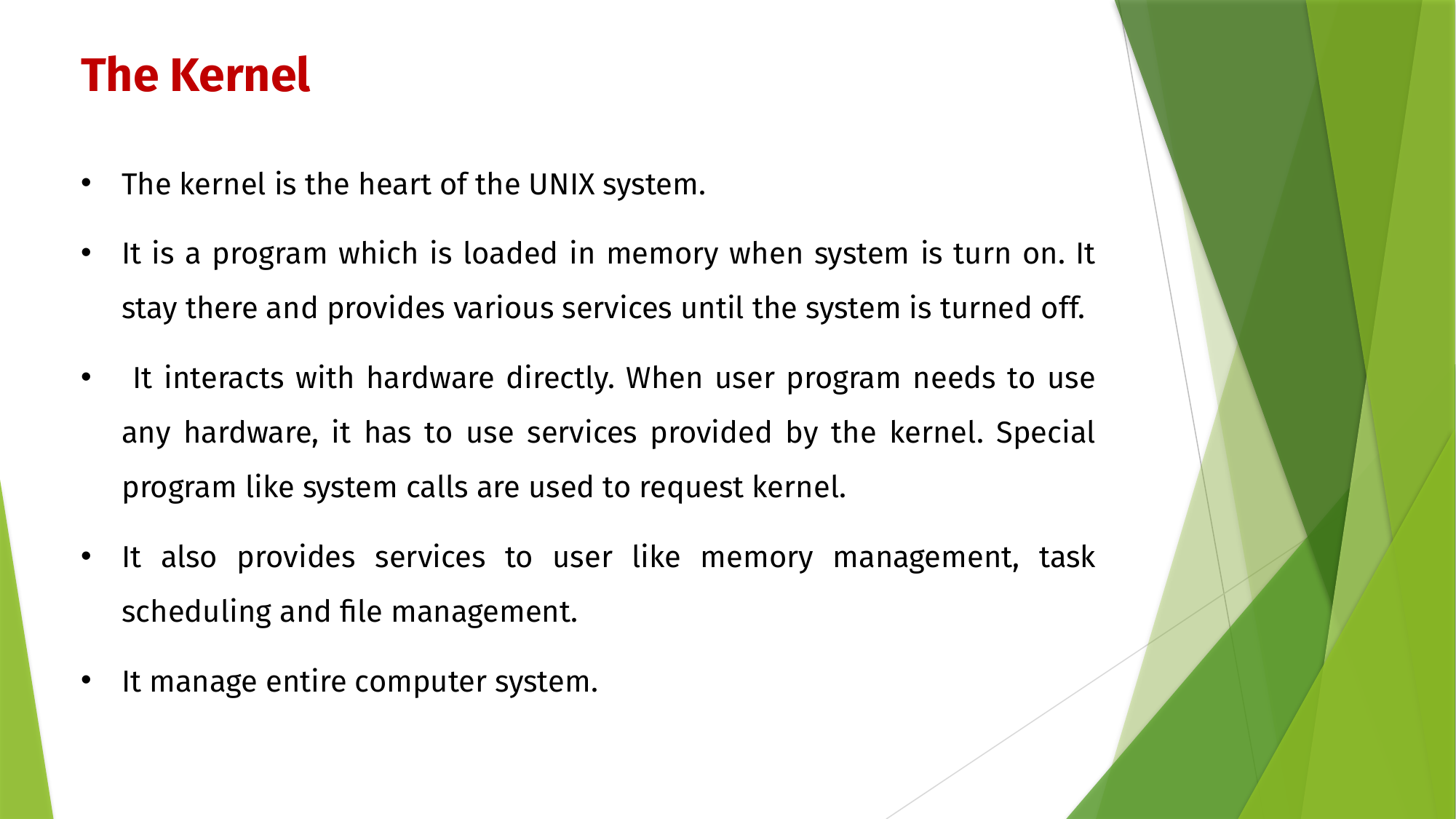

# The Kernel
The kernel is the heart of the UNIX system.
It is a program which is loaded in memory when system is turn on. It stay there and provides various services until the system is turned off.
 It interacts with hardware directly. When user program needs to use any hardware, it has to use services provided by the kernel. Special program like system calls are used to request kernel.
It also provides services to user like memory management, task scheduling and file management.
It manage entire computer system.